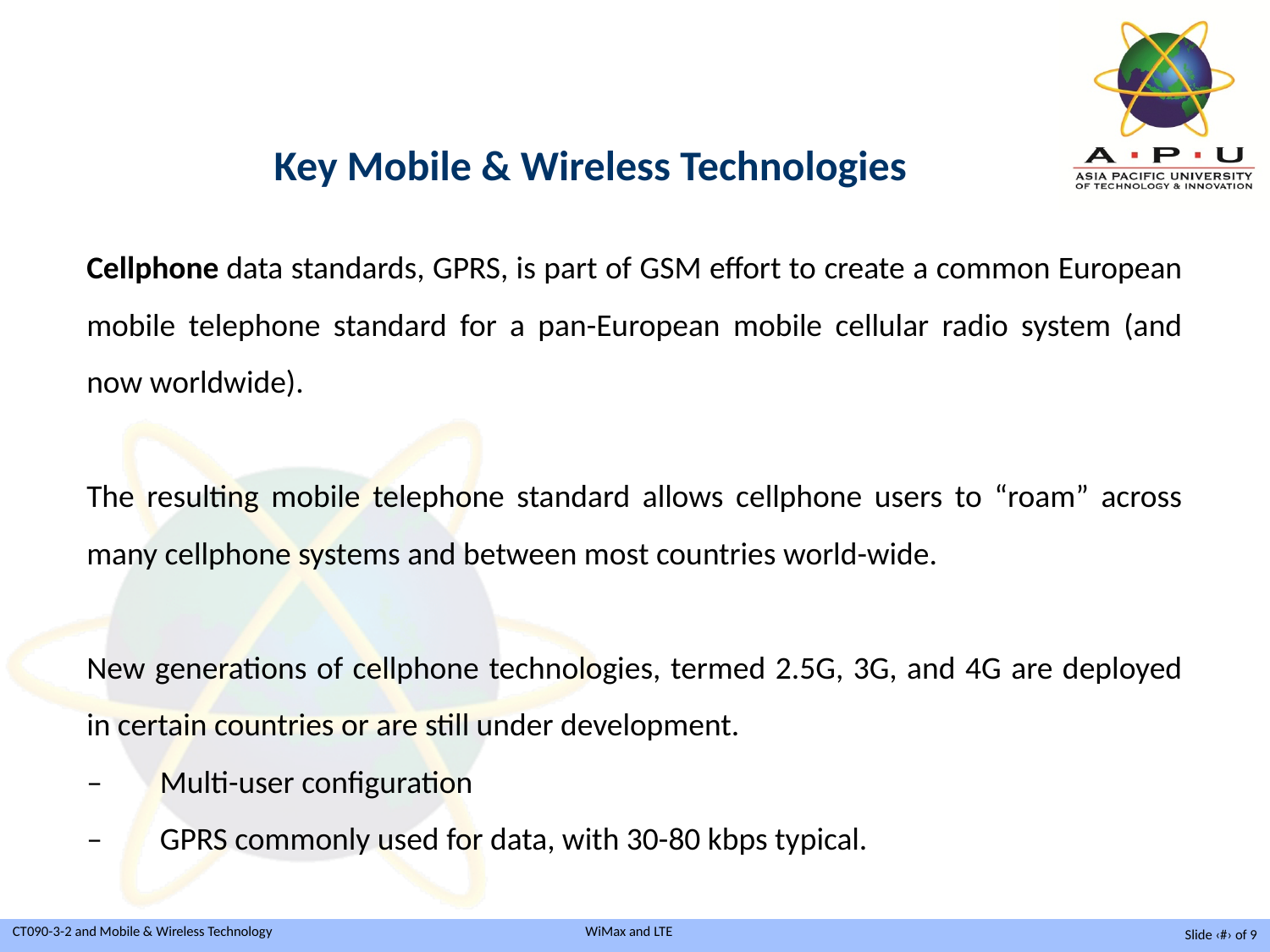

Key Mobile & Wireless Technologies
Cellphone data standards, GPRS, is part of GSM effort to create a common European mobile telephone standard for a pan-European mobile cellular radio system (and now worldwide).

The resulting mobile telephone standard allows cellphone users to “roam” across many cellphone systems and between most countries world-wide.

New generations of cellphone technologies, termed 2.5G, 3G, and 4G are deployed in certain countries or are still under development.
–        Multi-user configuration
–        GPRS commonly used for data, with 30-80 kbps typical.

Slide ‹#› of 9